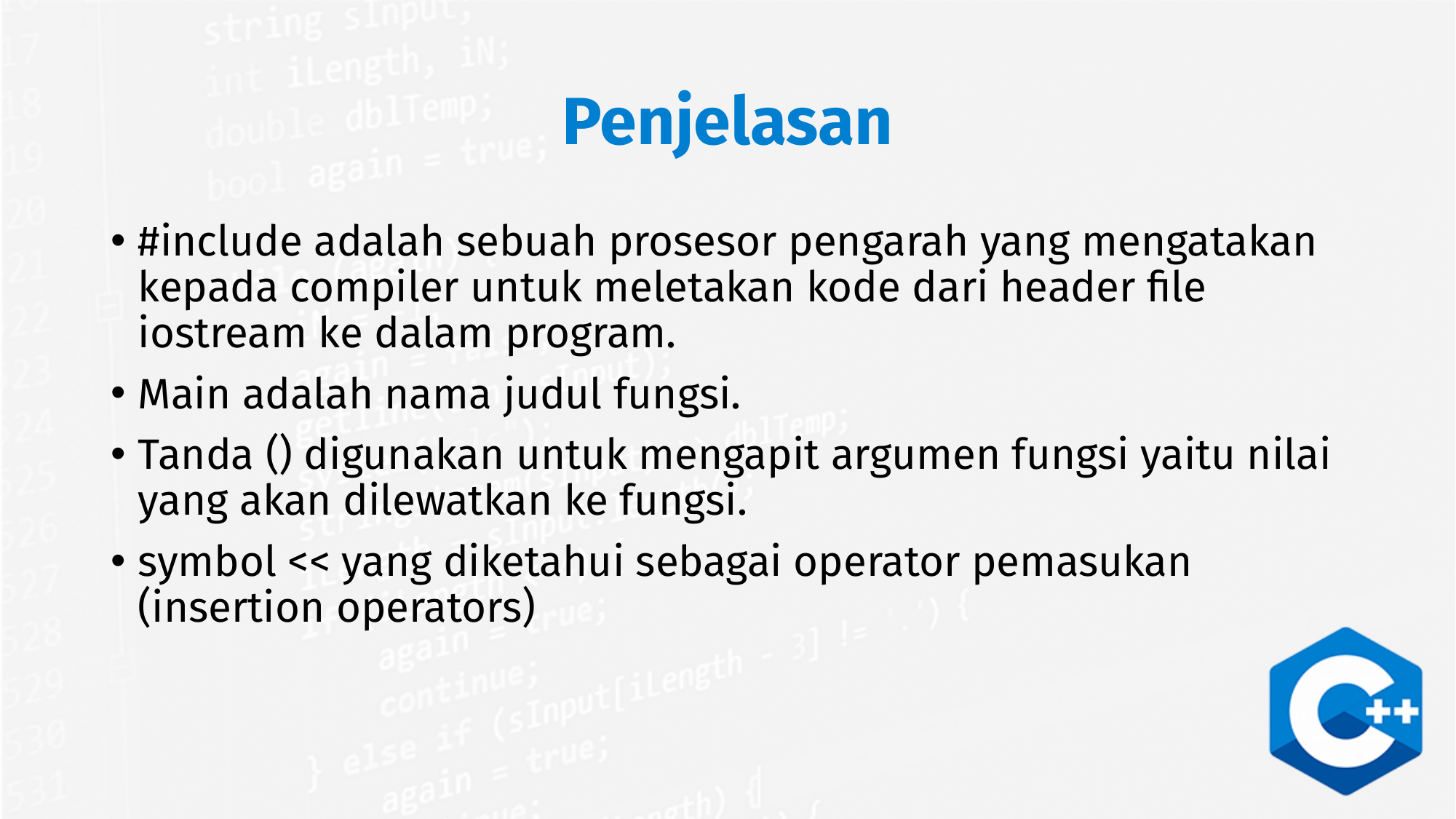

# Penjelasan
#include adalah sebuah prosesor pengarah yang mengatakan kepada compiler untuk meletakan kode dari header file iostream ke dalam program.
Main adalah nama judul fungsi.
Tanda () digunakan untuk mengapit argumen fungsi yaitu nilai yang akan dilewatkan ke fungsi.
symbol << yang diketahui sebagai operator pemasukan (insertion operators)